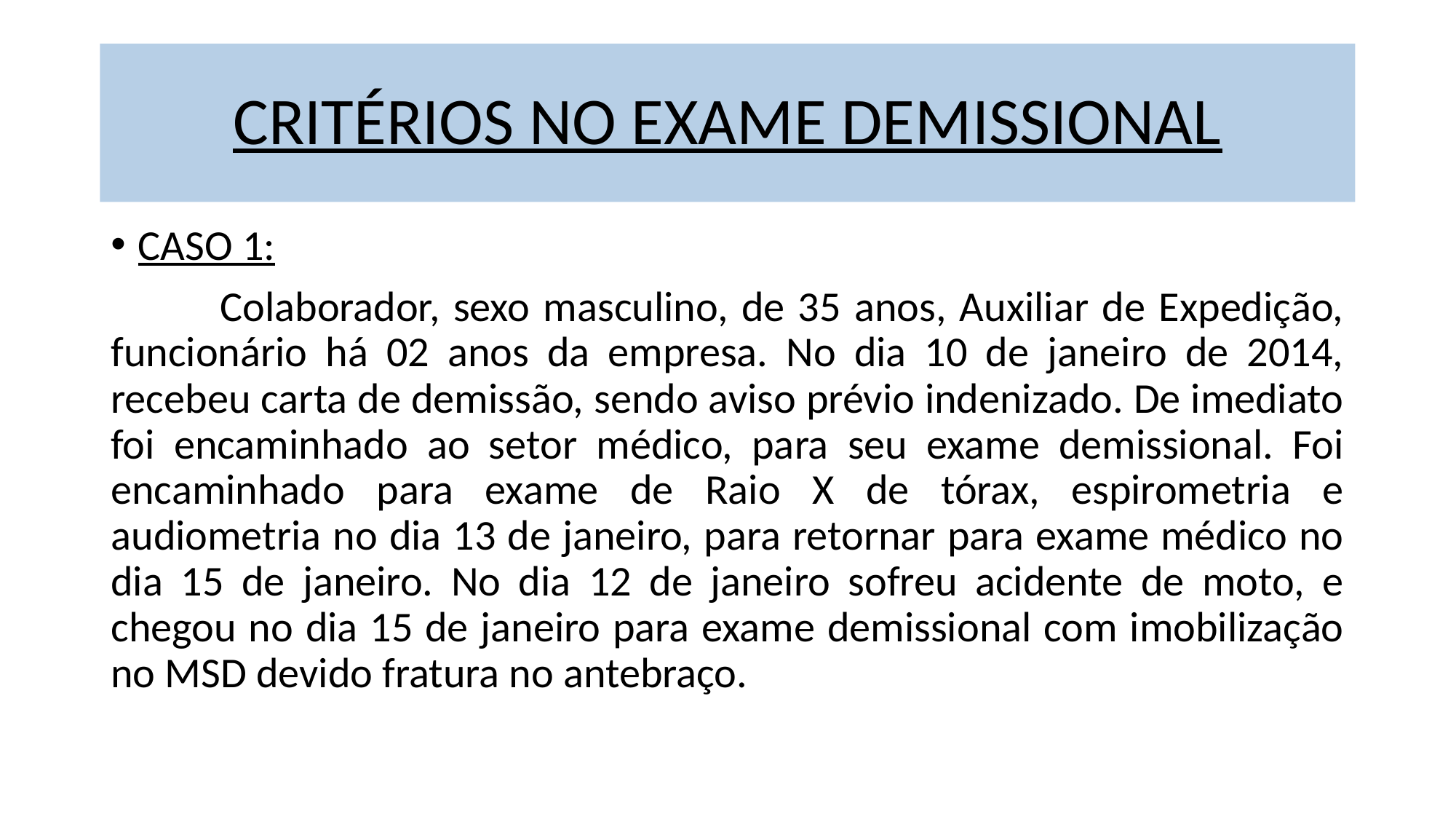

# CRITÉRIOS NO EXAME DEMISSIONAL
CASO 1:
	Colaborador, sexo masculino, de 35 anos, Auxiliar de Expedição, funcionário há 02 anos da empresa. No dia 10 de janeiro de 2014, recebeu carta de demissão, sendo aviso prévio indenizado. De imediato foi encaminhado ao setor médico, para seu exame demissional. Foi encaminhado para exame de Raio X de tórax, espirometria e audiometria no dia 13 de janeiro, para retornar para exame médico no dia 15 de janeiro. No dia 12 de janeiro sofreu acidente de moto, e chegou no dia 15 de janeiro para exame demissional com imobilização no MSD devido fratura no antebraço.